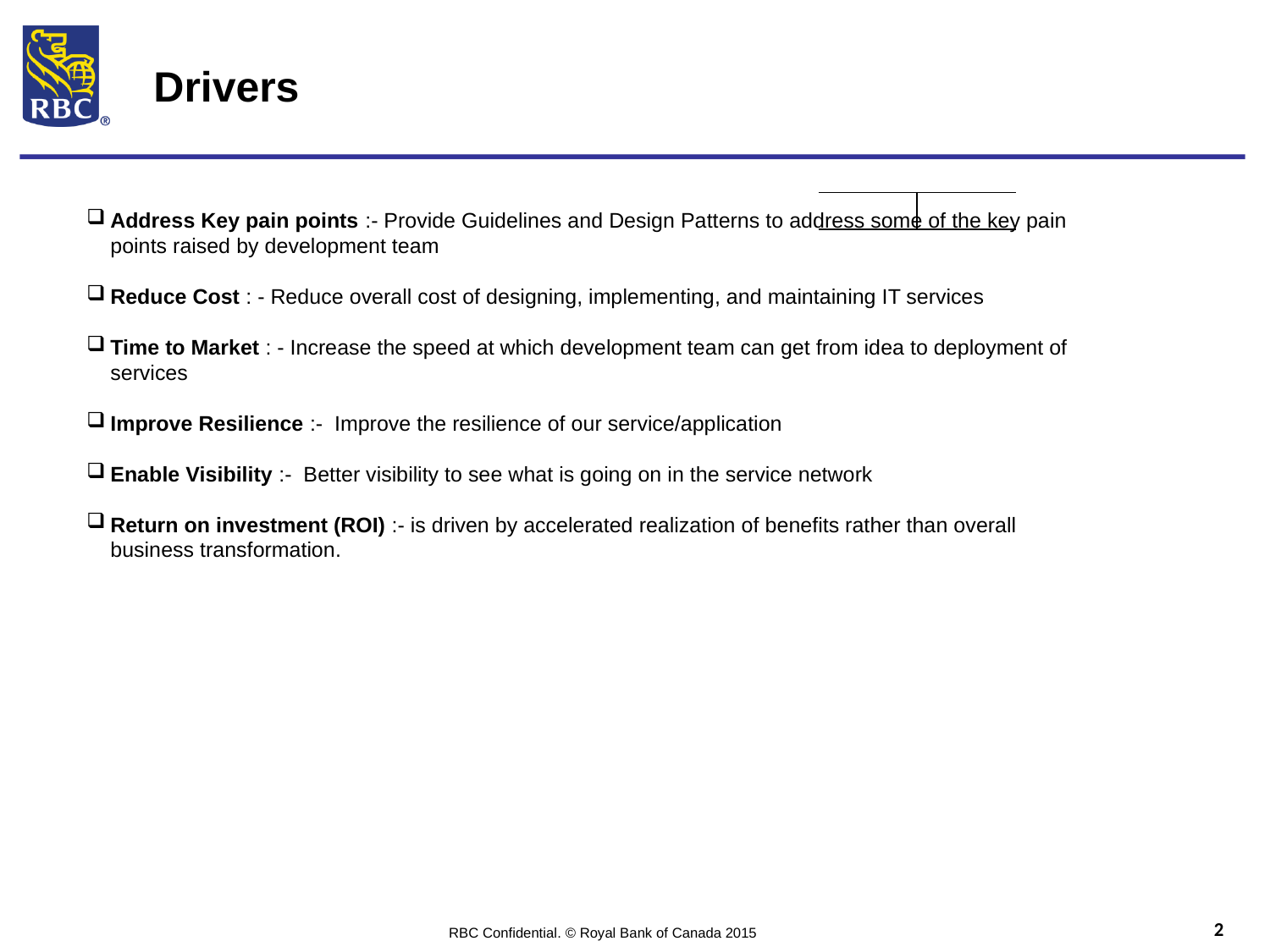

Drivers
Address Key pain points :- Provide Guidelines and Design Patterns to address some of the key pain points raised by development team

Reduce Cost : - Reduce overall cost of designing, implementing, and maintaining IT services

Time to Market : - Increase the speed at which development team can get from idea to deployment of services

Improve Resilience :-  Improve the resilience of our service/application

Enable Visibility :-  Better visibility to see what is going on in the service network

Return on investment (ROI) :- is driven by accelerated realization of benefits rather than overall business transformation.